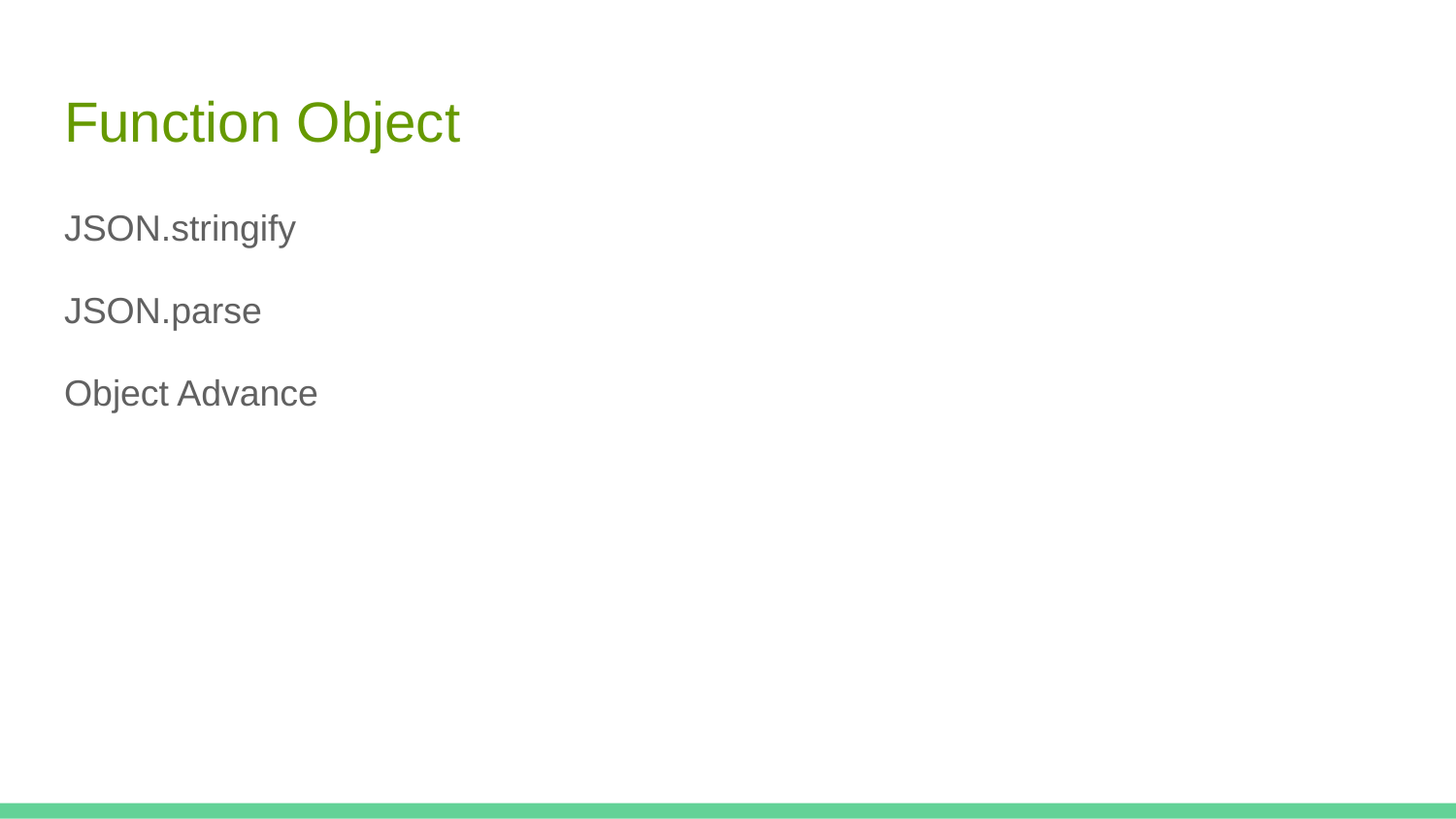

# Function Object
JSON.stringify
JSON.parse
Object Advance